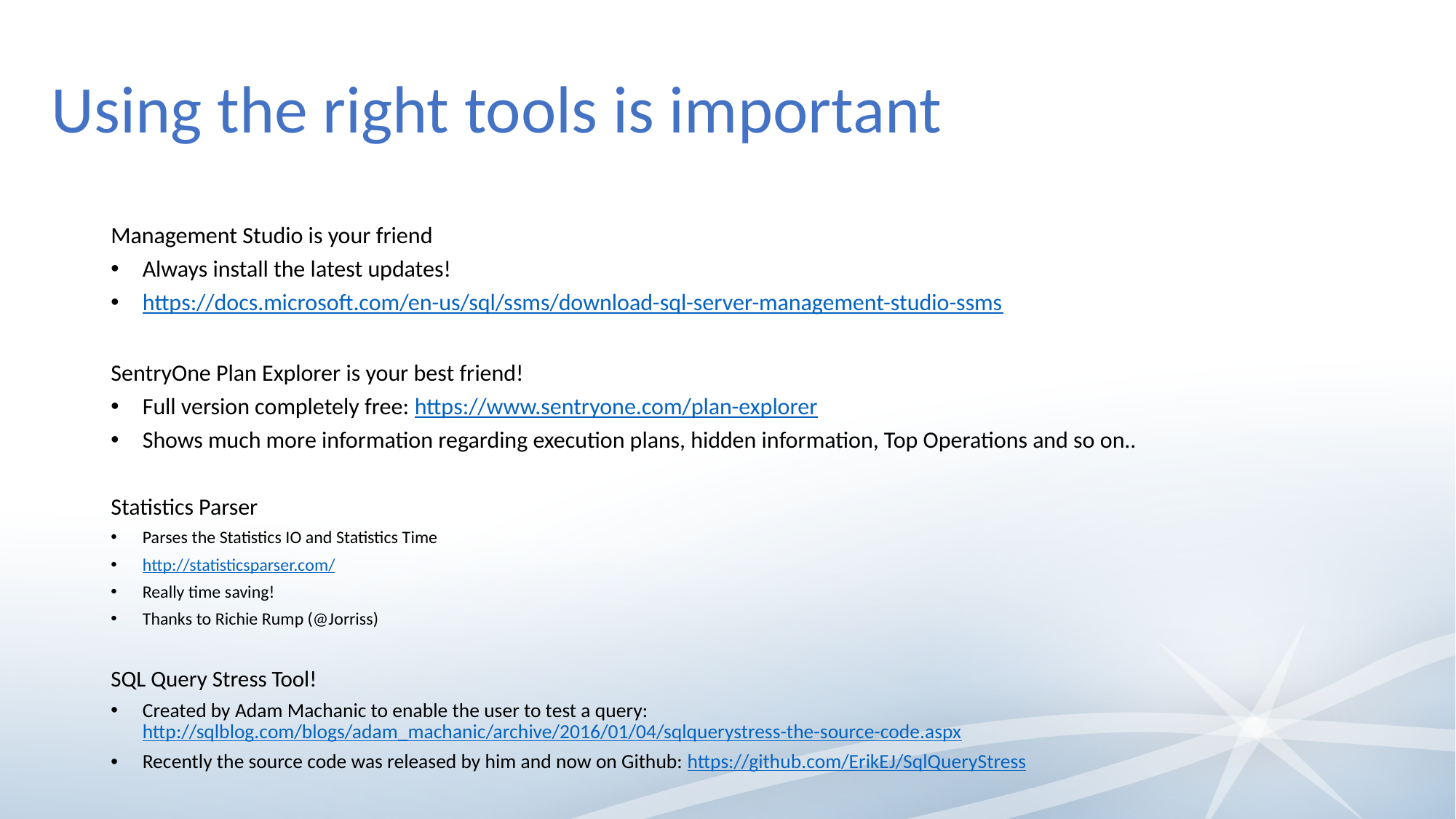

# Using the right tools is important
Management Studio is your friend
Always install the latest updates!
https://docs.microsoft.com/en-us/sql/ssms/download-sql-server-management-studio-ssms

SentryOne Plan Explorer is your best friend!
Full version completely free: https://www.sentryone.com/plan-explorer
Shows much more information regarding execution plans, hidden information, Top Operations and so on..

Statistics Parser
Parses the Statistics IO and Statistics Time
http://statisticsparser.com/
Really time saving!
Thanks to Richie Rump (@Jorriss)

SQL Query Stress Tool!
Created by Adam Machanic to enable the user to test a query: http://sqlblog.com/blogs/adam_machanic/archive/2016/01/04/sqlquerystress-the-source-code.aspx
Recently the source code was released by him and now on Github: https://github.com/ErikEJ/SqlQueryStress